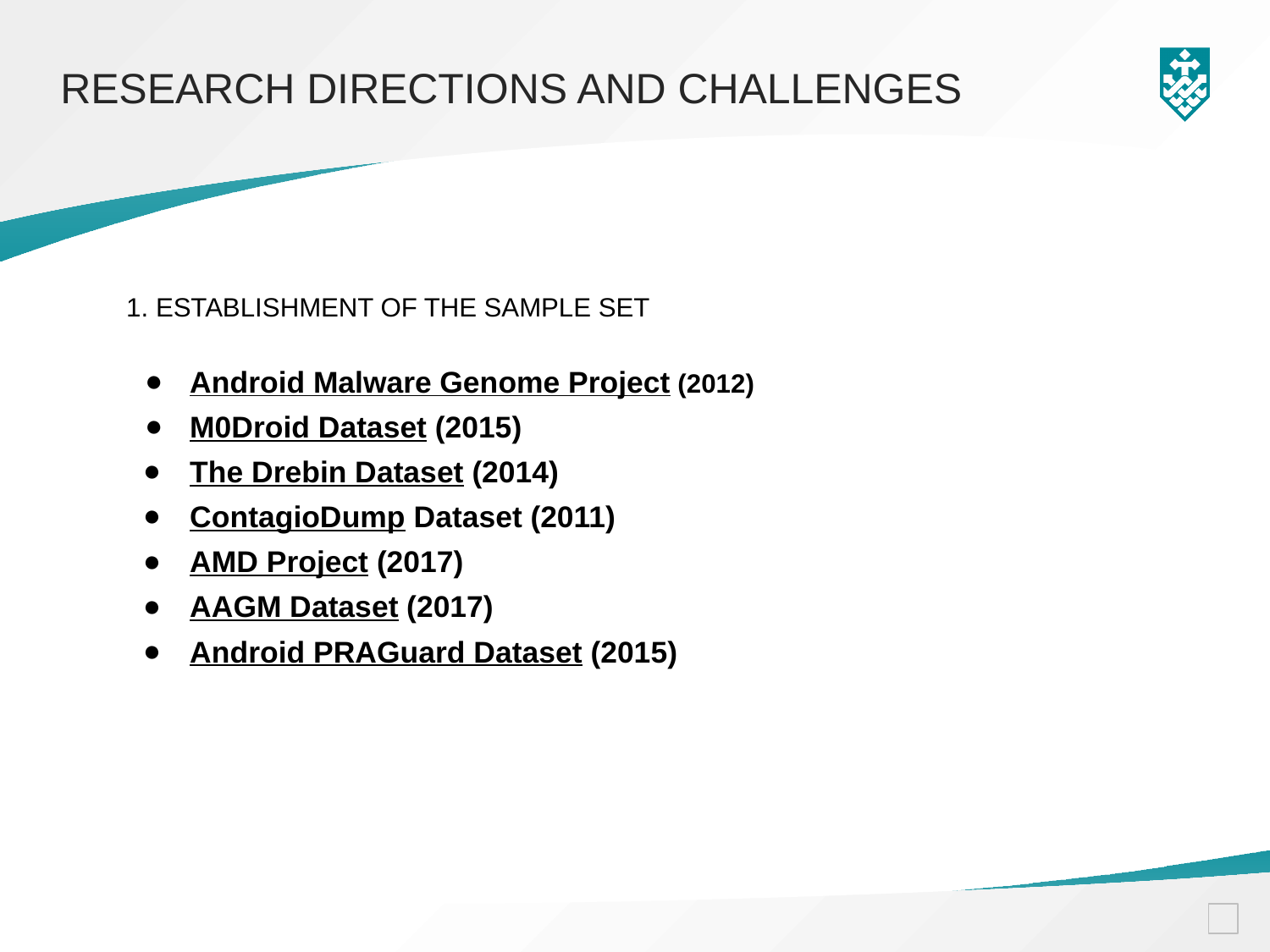

RESEARCH DIRECTIONS AND CHALLENGES
1. ESTABLISHMENT OF THE SAMPLE SET
Android Malware Genome Project (2012)
M0Droid Dataset (2015)
The Drebin Dataset (2014)
ContagioDump Dataset (2011)
AMD Project (2017)
AAGM Dataset (2017)
Android PRAGuard Dataset (2015)